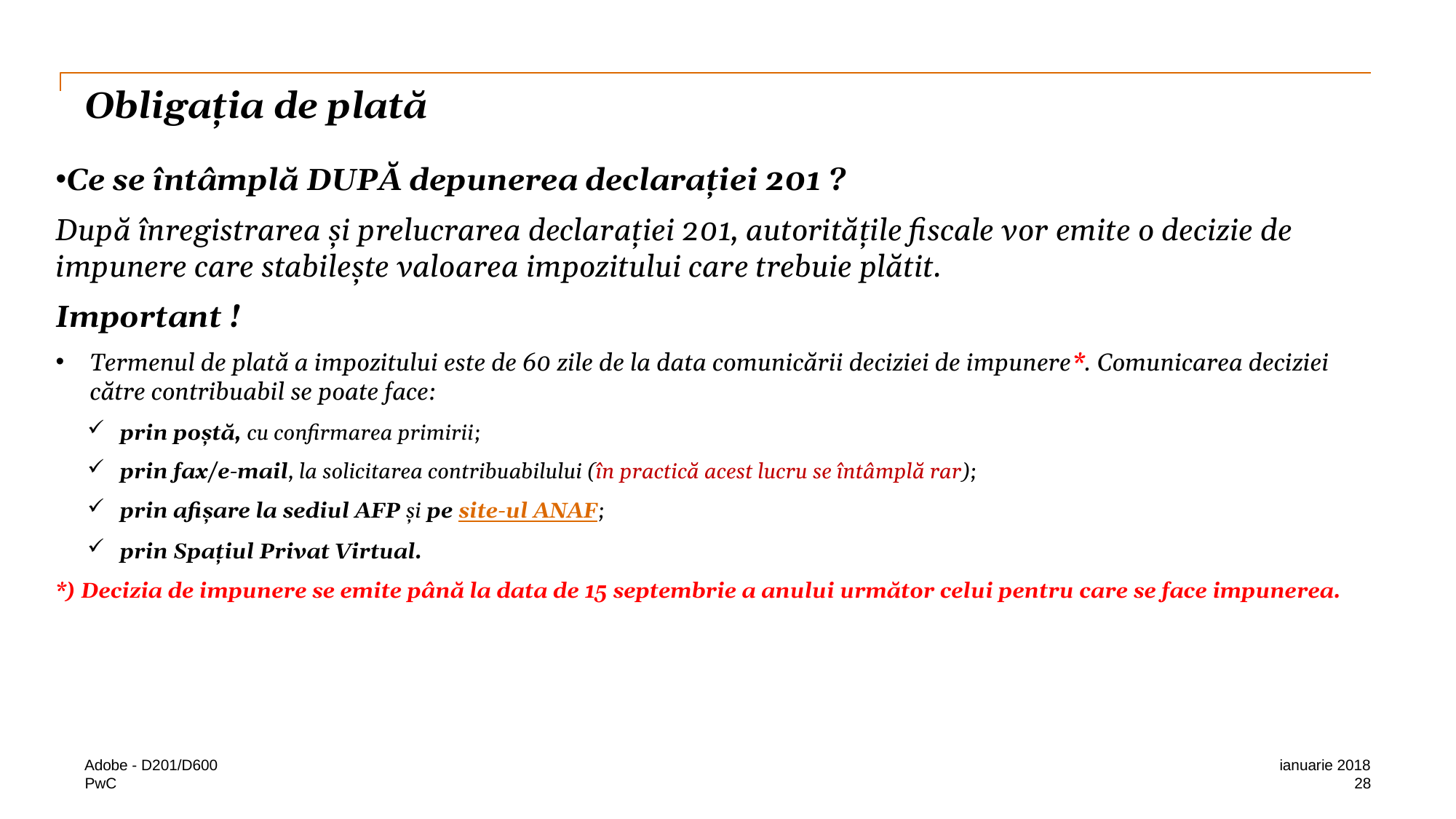

# Obligația de plată
Ce se întâmplă DUPĂ depunerea declaraţiei 201 ?
După înregistrarea şi prelucrarea declaraţiei 201, autorităţile fiscale vor emite o decizie de impunere care stabileşte valoarea impozitului care trebuie plătit.
Important !
Termenul de plată a impozitului este de 60 zile de la data comunicării deciziei de impunere*. Comunicarea deciziei către contribuabil se poate face:
prin poştă, cu confirmarea primirii;
prin fax/e-mail, la solicitarea contribuabilului (în practică acest lucru se întâmplă rar);
prin afişare la sediul AFP şi pe site-ul ANAF;
prin Spaţiul Privat Virtual.
*) Decizia de impunere se emite până la data de 15 septembrie a anului următor celui pentru care se face impunerea.

Adobe - D201/D600
ianuarie 2018
28